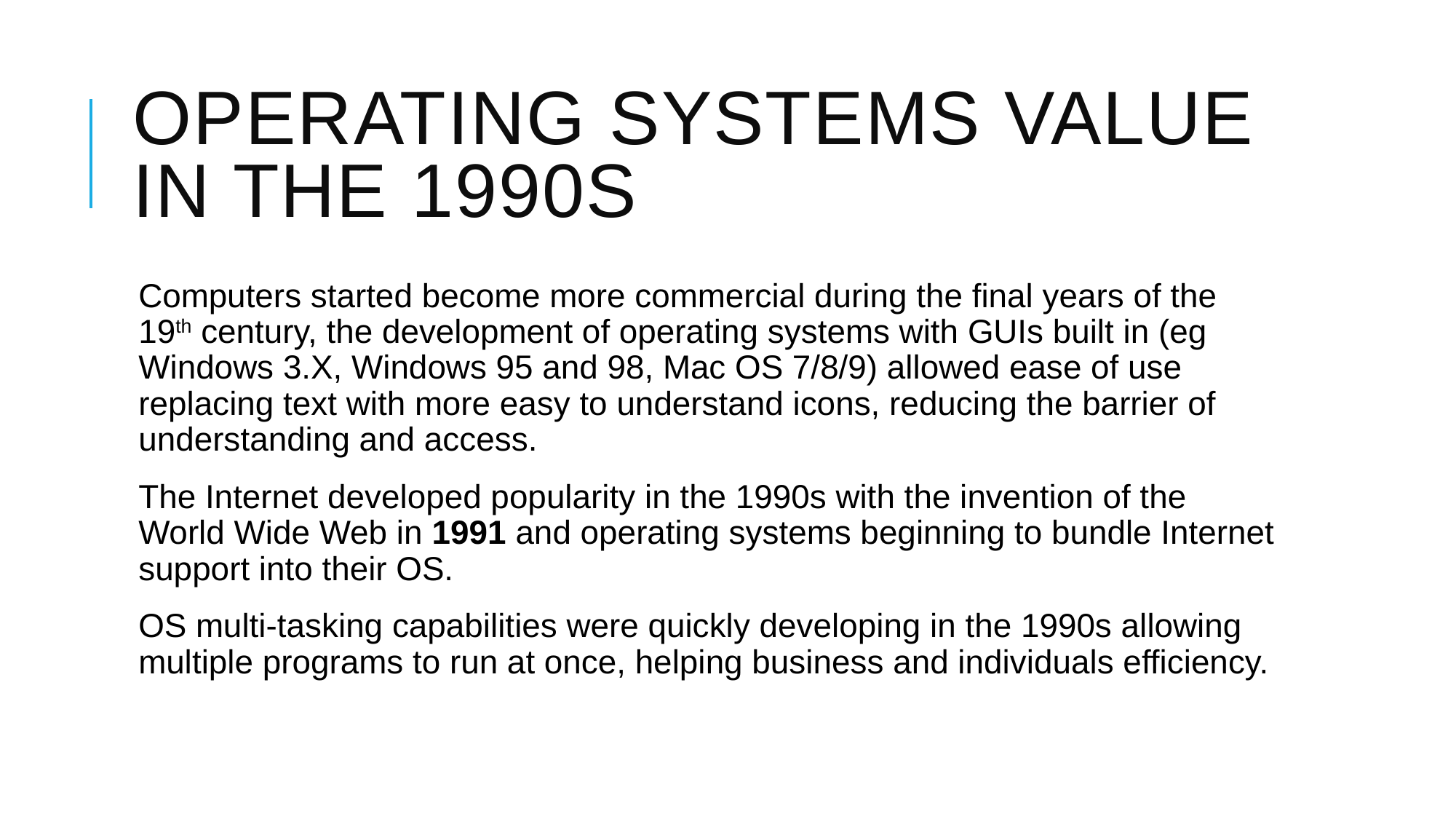

# Operating Systems value in the 1990s
Computers started become more commercial during the final years of the 19th century, the development of operating systems with GUIs built in (eg Windows 3.X, Windows 95 and 98, Mac OS 7/8/9) allowed ease of use replacing text with more easy to understand icons, reducing the barrier of understanding and access.
The Internet developed popularity in the 1990s with the invention of the World Wide Web in 1991 and operating systems beginning to bundle Internet support into their OS.
OS multi-tasking capabilities were quickly developing in the 1990s allowing multiple programs to run at once, helping business and individuals efficiency.